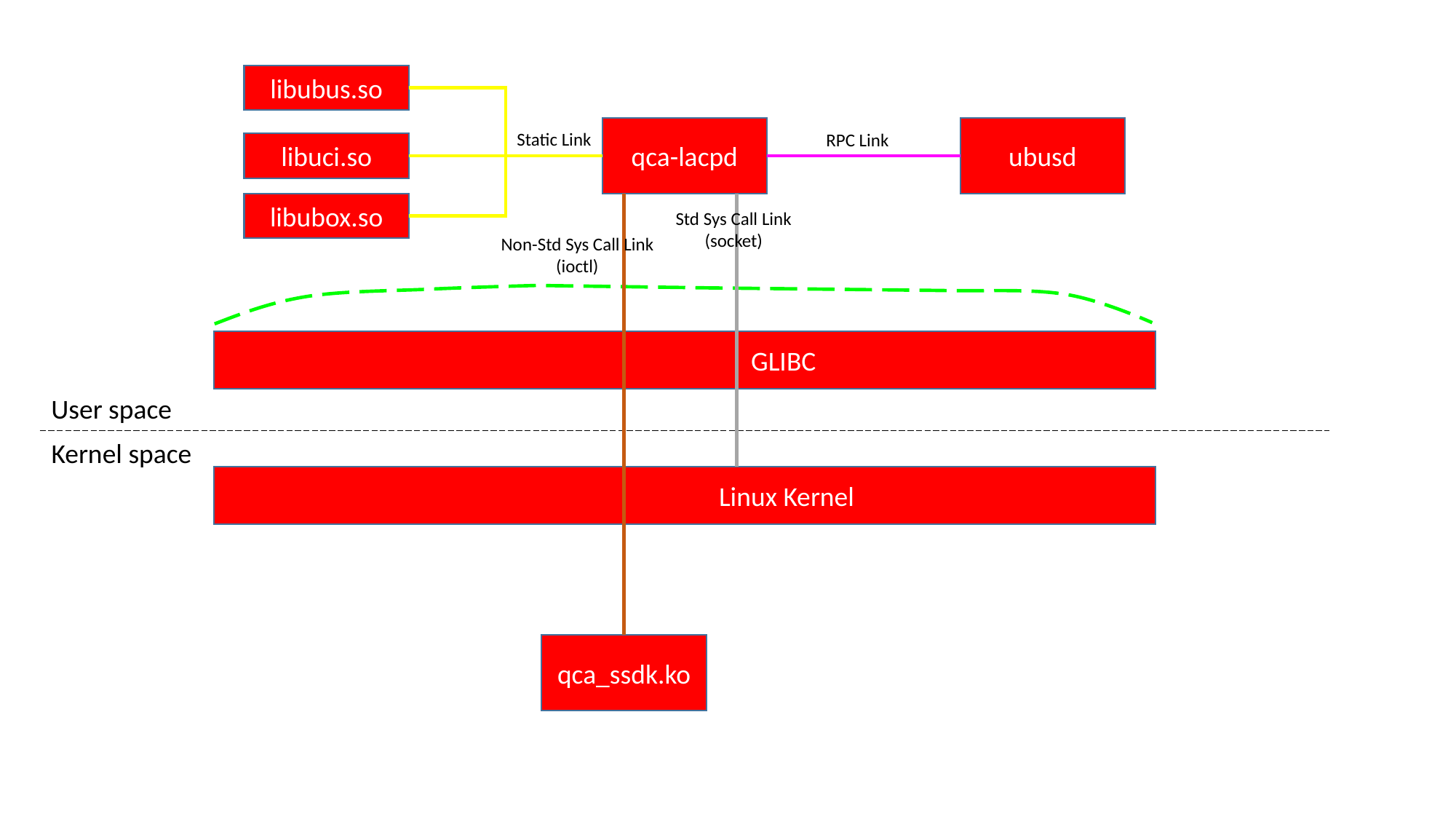

libubus.so
qca-lacpd
ubusd
Static Link
RPC Link
libuci.so
libubox.so
Std Sys Call Link
(socket)
Non-Std Sys Call Link
(ioctl)

                                GLIBC
User space
Kernel space
                                 Linux Kernel
qca_ssdk.ko